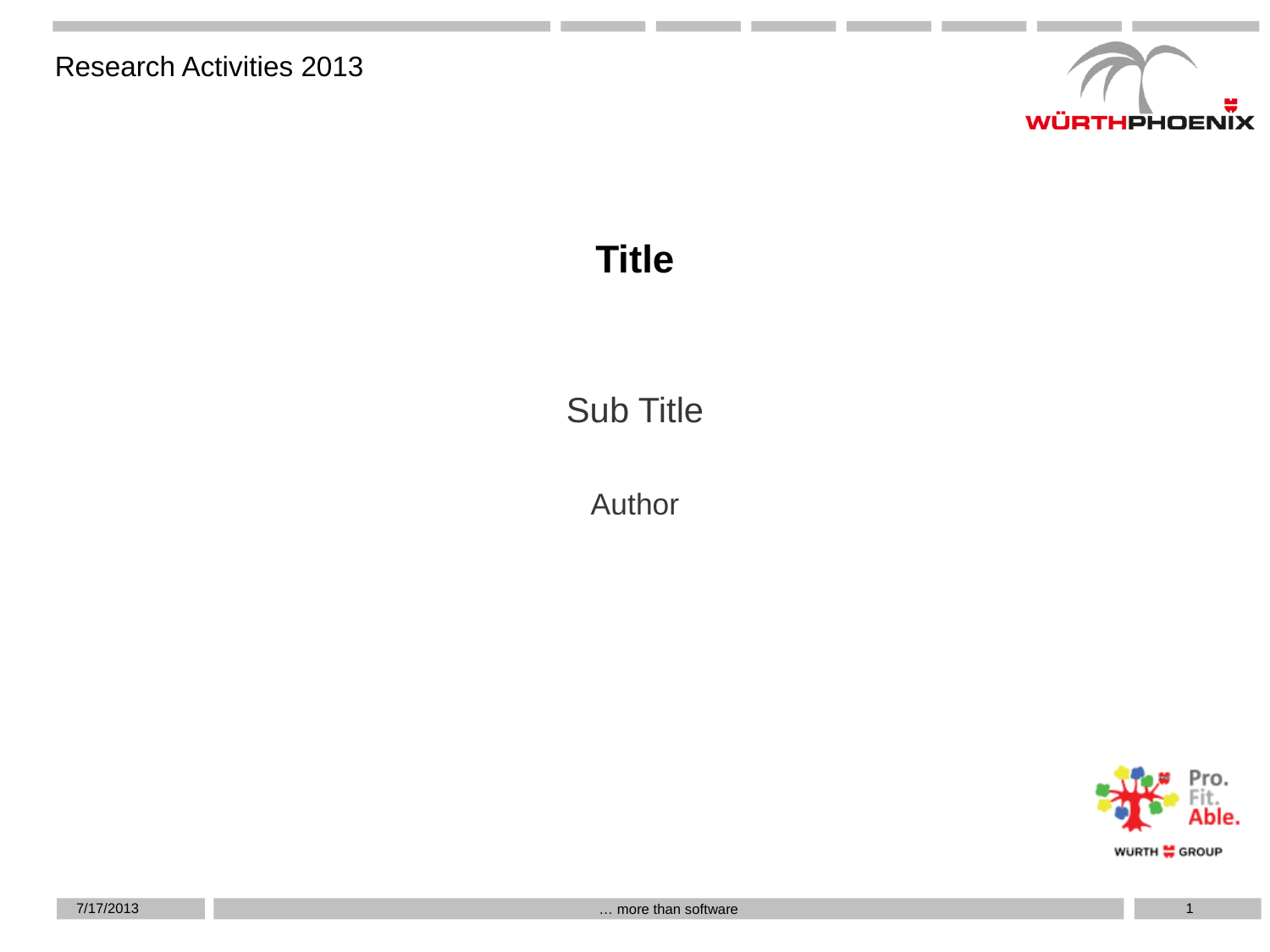

# Title
Sub Title

Author
7/17/2013
1